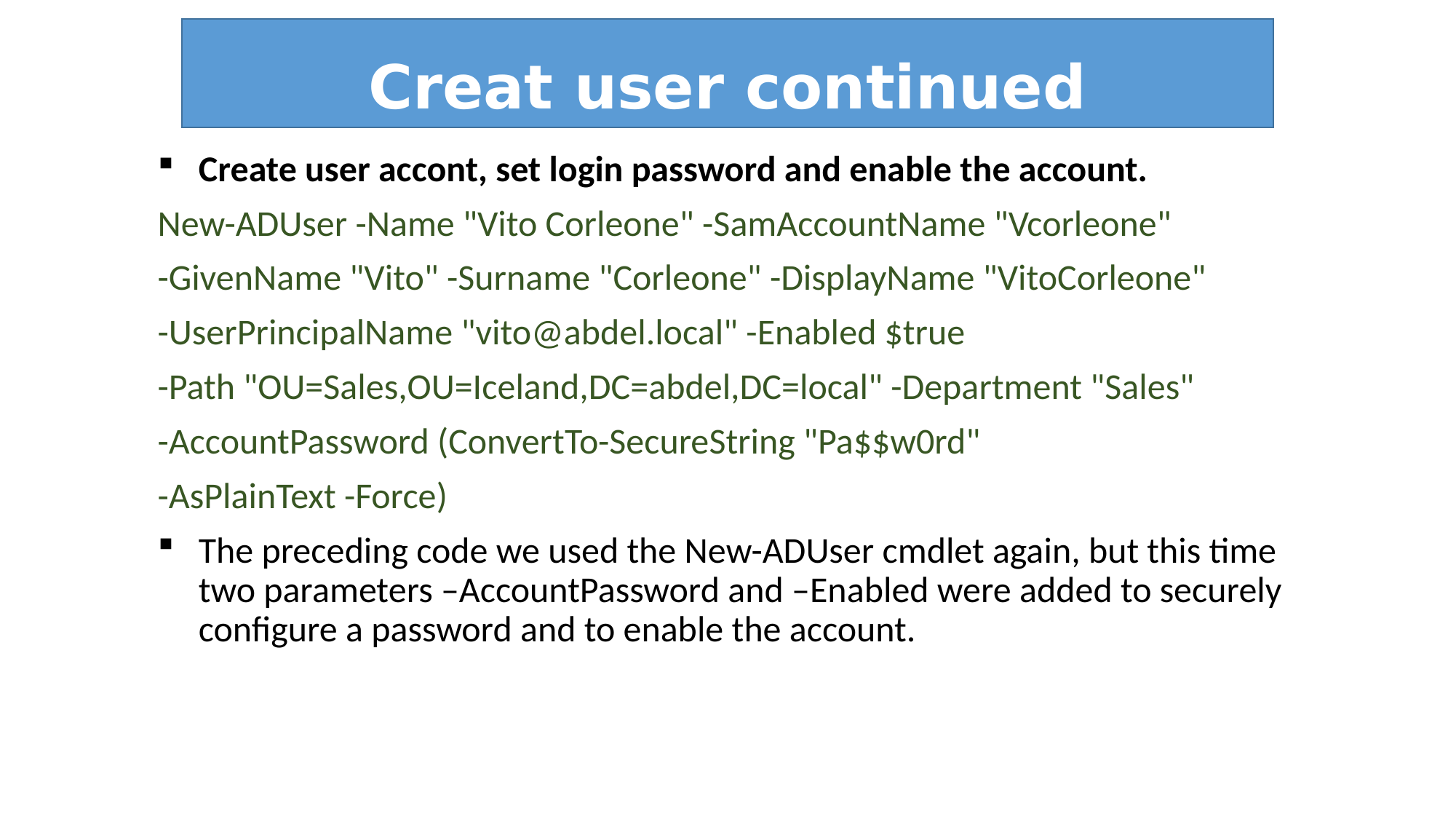

# Creat user continued
Create user accont, set login password and enable the account.
New-ADUser -Name "Vito Corleone" -SamAccountName "Vcorleone"
-GivenName "Vito" -Surname "Corleone" -DisplayName "VitoCorleone"
-UserPrincipalName "vito@abdel.local" -Enabled $true
-Path "OU=Sales,OU=Iceland,DC=abdel,DC=local" -Department "Sales"
-AccountPassword (ConvertTo-SecureString "Pa$$w0rd"
-AsPlainText -Force)
The preceding code we used the New-ADUser cmdlet again, but this time two parameters –AccountPassword and –Enabled were added to securely configure a password and to enable the account.